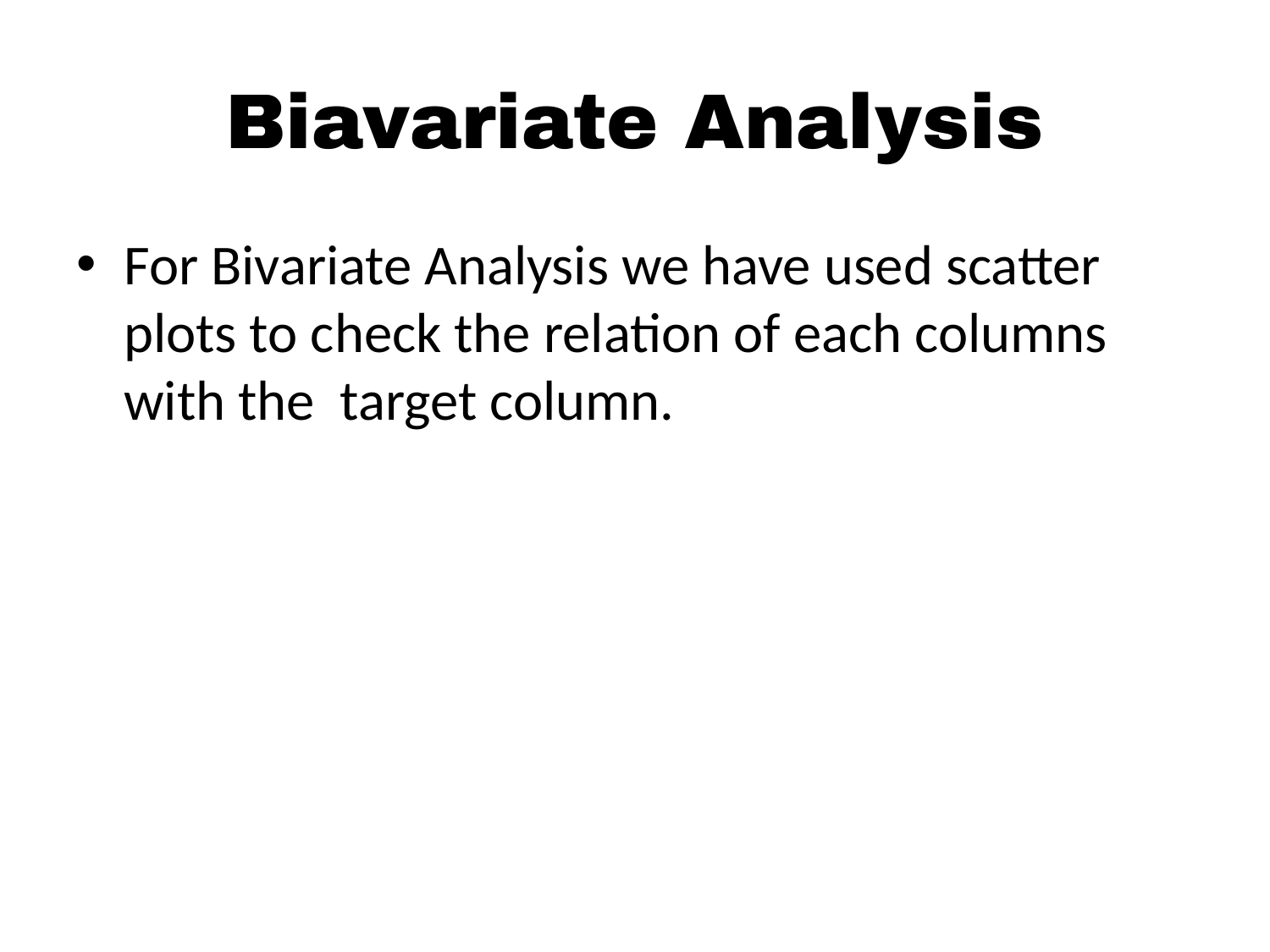

# Biavariate Analysis
For Bivariate Analysis we have used scatter plots to check the relation of each columns with the  target column.